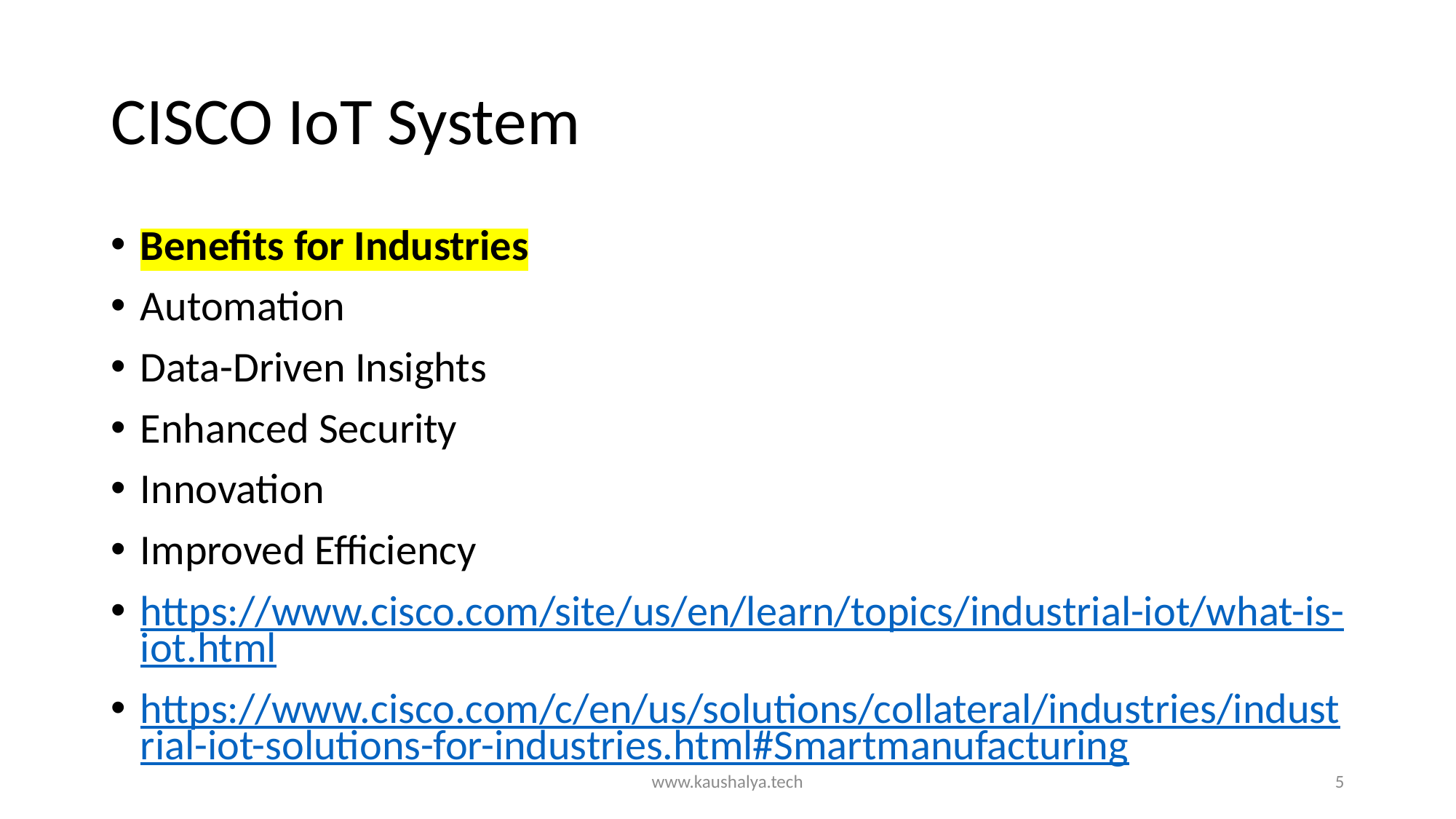

# CISCO IoT System
Benefits for Industries
Automation
Data-Driven Insights
Enhanced Security
Innovation
Improved Efficiency
https://www.cisco.com/site/us/en/learn/topics/industrial-iot/what-is-iot.html
https://www.cisco.com/c/en/us/solutions/collateral/industries/industrial-iot-solutions-for-industries.html#Smartmanufacturing

www.kaushalya.tech
5